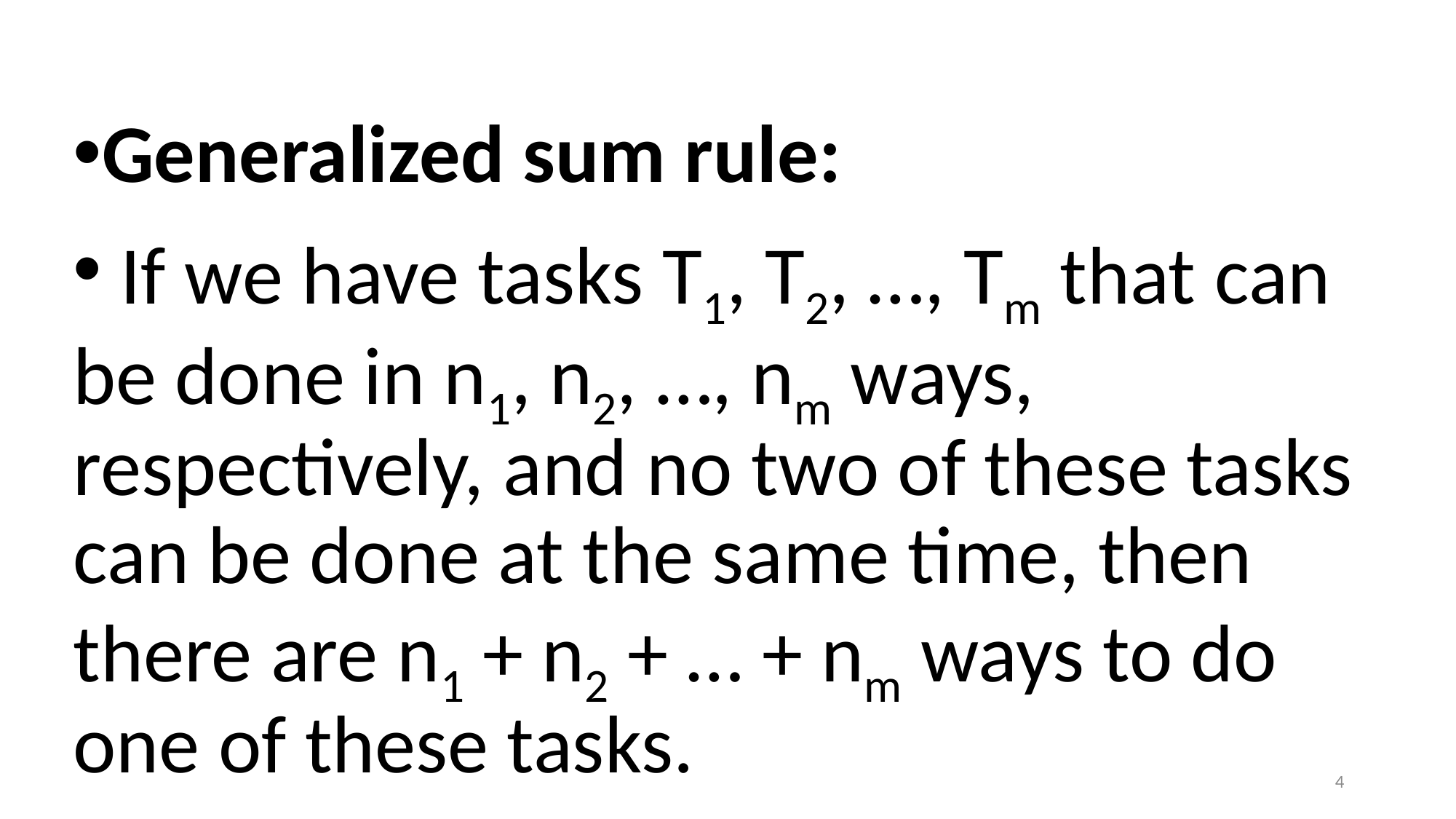

Generalized sum rule:

 If we have tasks T1, T2, …, Tm that can be done in n1, n2, …, nm ways, respectively, and no two of these tasks can be done at the same time, then there are n1 + n2 + … + nm ways to do one of these tasks.

4